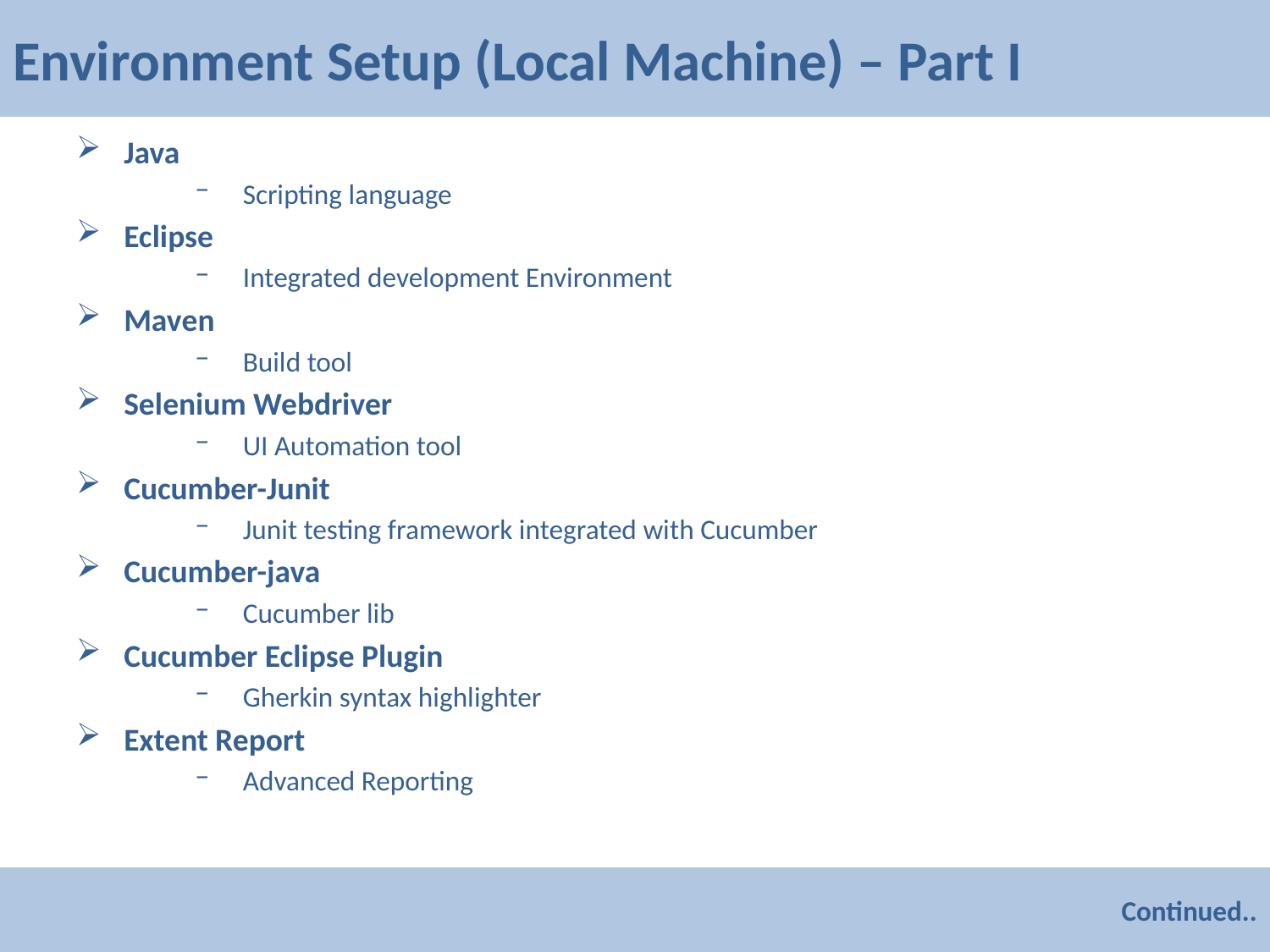

# Environment Setup (Local Machine) – Part I
Java
Scripting language
Eclipse
Integrated development Environment
Maven
Build tool
Selenium Webdriver
UI Automation tool
Cucumber-Junit
Junit testing framework integrated with Cucumber
Cucumber-java
Cucumber lib
Cucumber Eclipse Plugin
Gherkin syntax highlighter
Extent Report
Advanced Reporting

Continued..